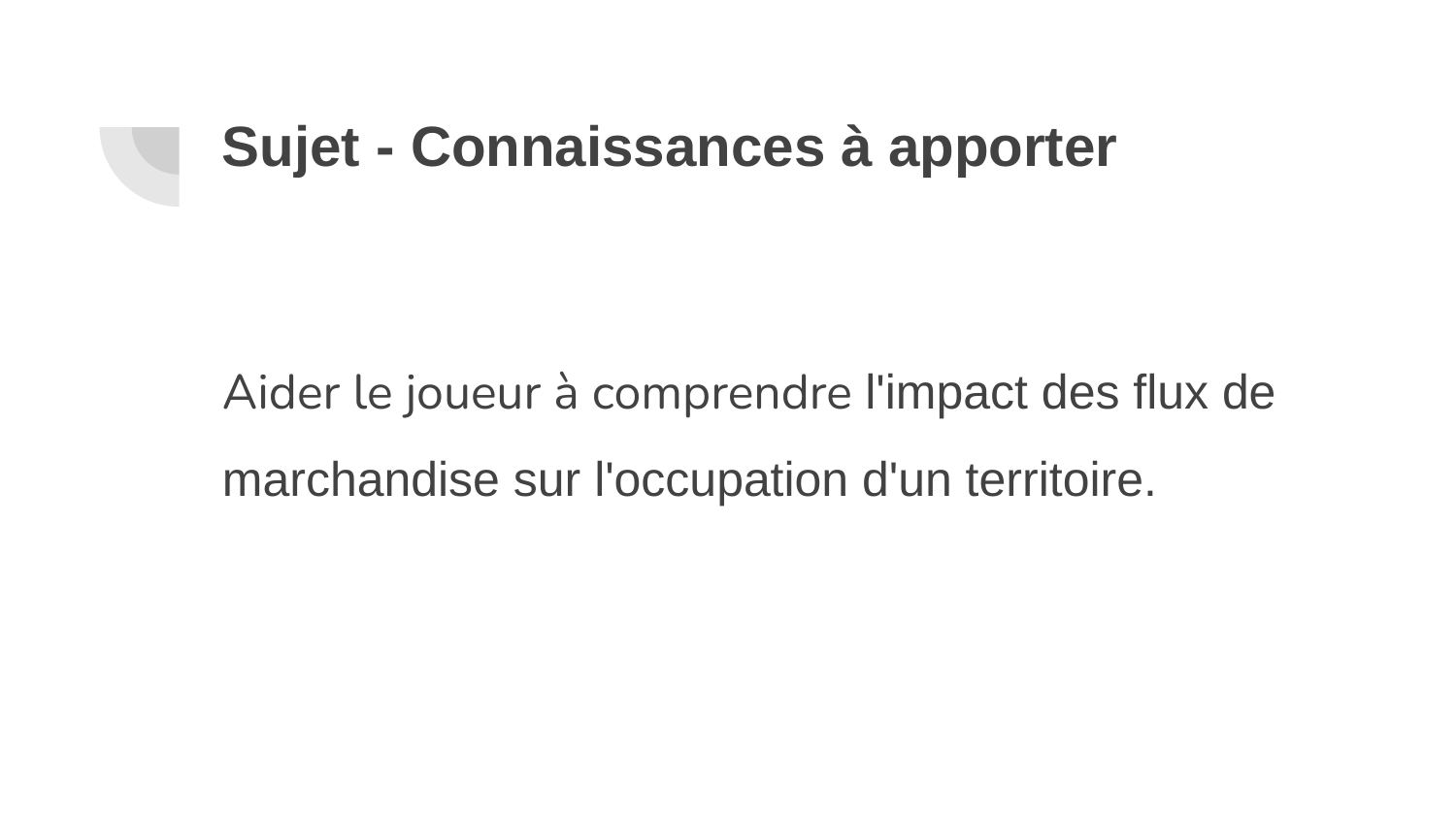

# Sujet - Connaissances à apporter
Aider le joueur à comprendre l'impact des flux de marchandise sur l'occupation d'un territoire.